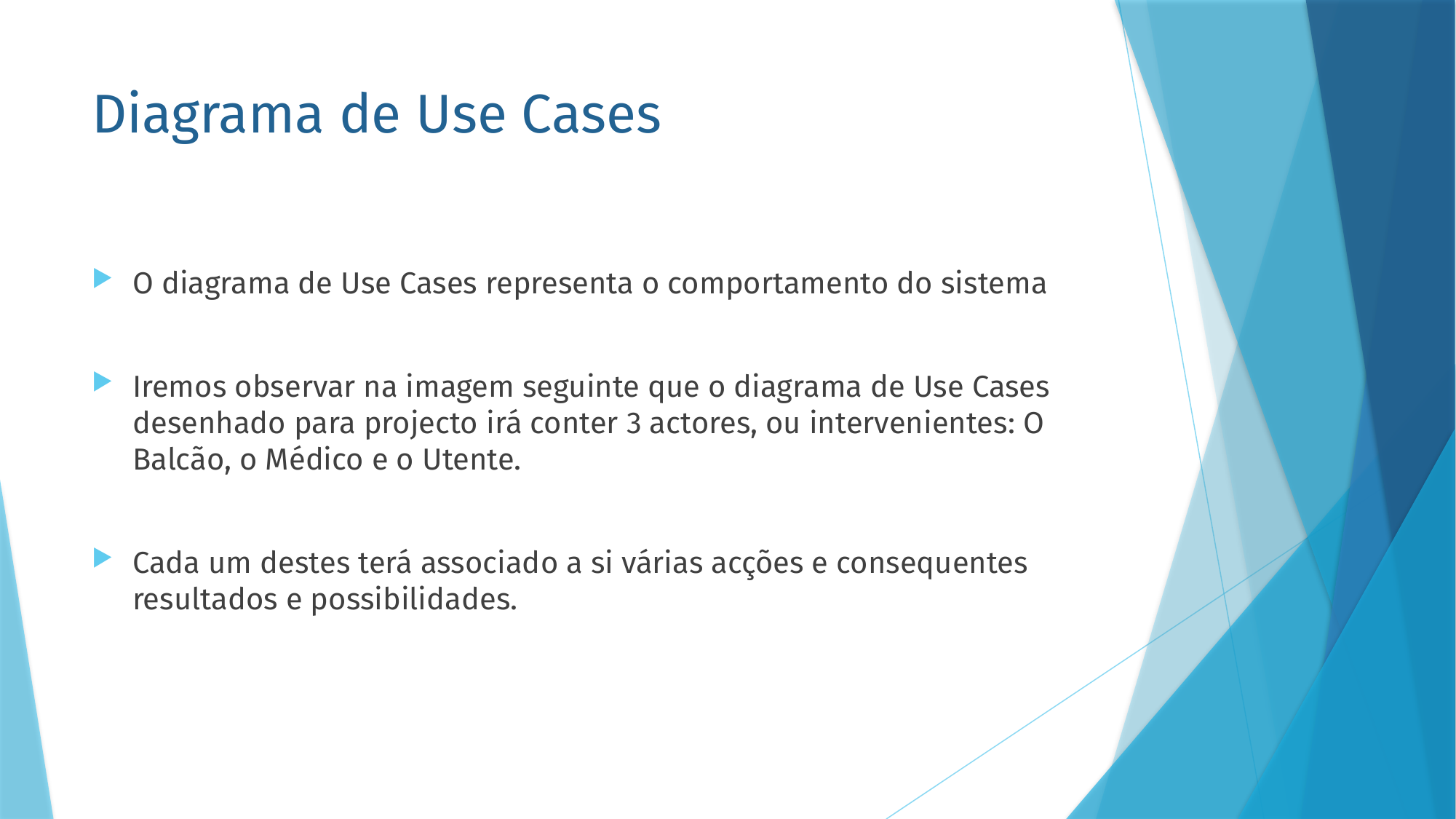

# Diagrama de Use Cases
O diagrama de Use Cases representa o comportamento do sistema

Iremos observar na imagem seguinte que o diagrama de Use Cases desenhado para projecto irá conter 3 actores, ou intervenientes: O Balcão, o Médico e o Utente.

Cada um destes terá associado a si várias acções e consequentes resultados e possibilidades.